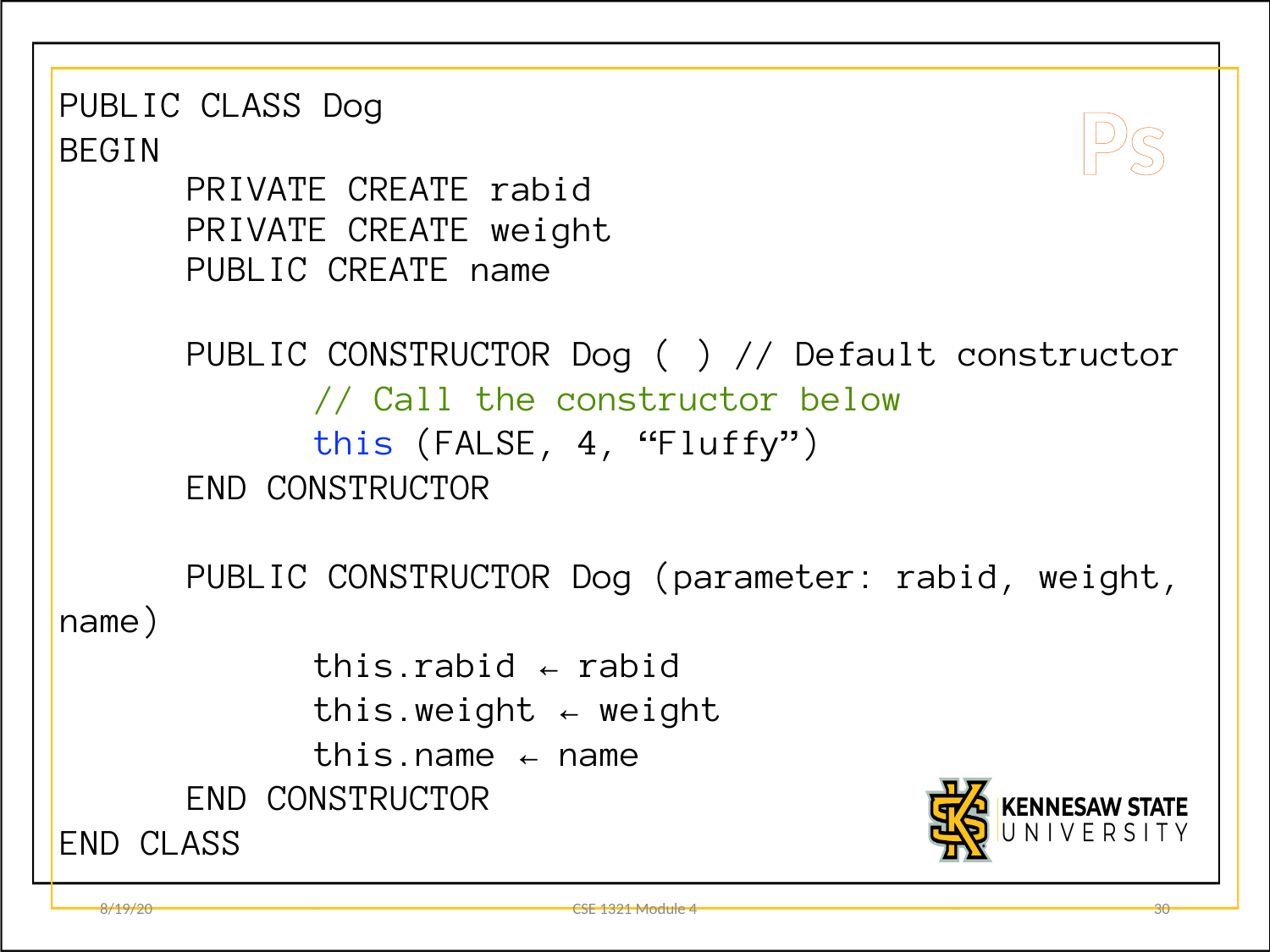

Ps
PUBLIC CLASS Dog
BEGIN
	PRIVATE CREATE rabid
	PRIVATE CREATE weight
	PUBLIC CREATE name

	PUBLIC CONSTRUCTOR Dog ( ) // Default constructor
		// Call the constructor below
		this (FALSE, 4, “Fluffy”)
	END CONSTRUCTOR

	PUBLIC CONSTRUCTOR Dog (parameter: rabid, weight, name)
		this.rabid ← rabid
		this.weight ← weight
		this.name ← name
	END CONSTRUCTOR
END CLASS
8/19/20
CSE 1321 Module 4
30